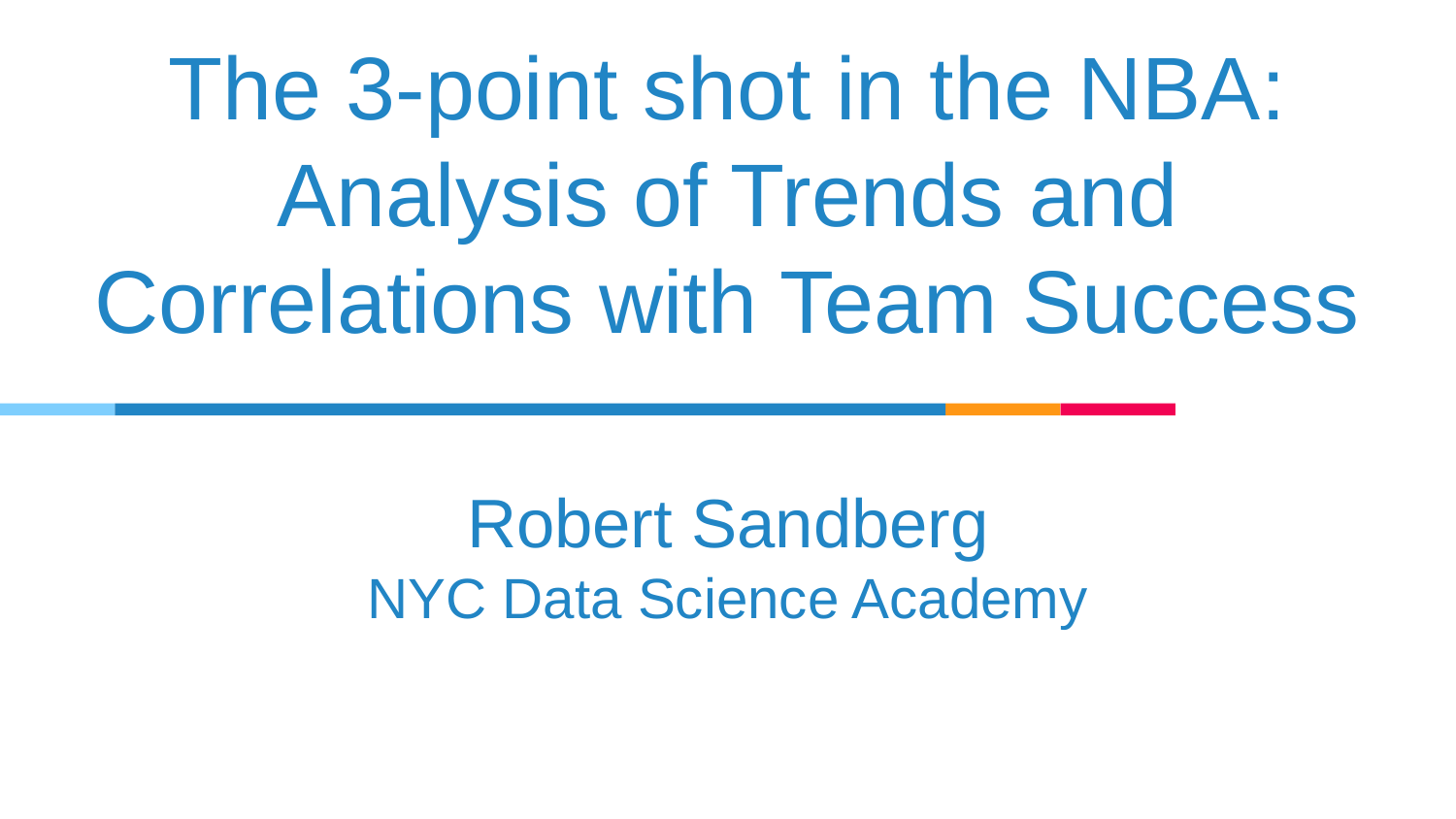

# The 3-point shot in the NBA: Analysis of Trends and Correlations with Team Success
Robert Sandberg
NYC Data Science Academy